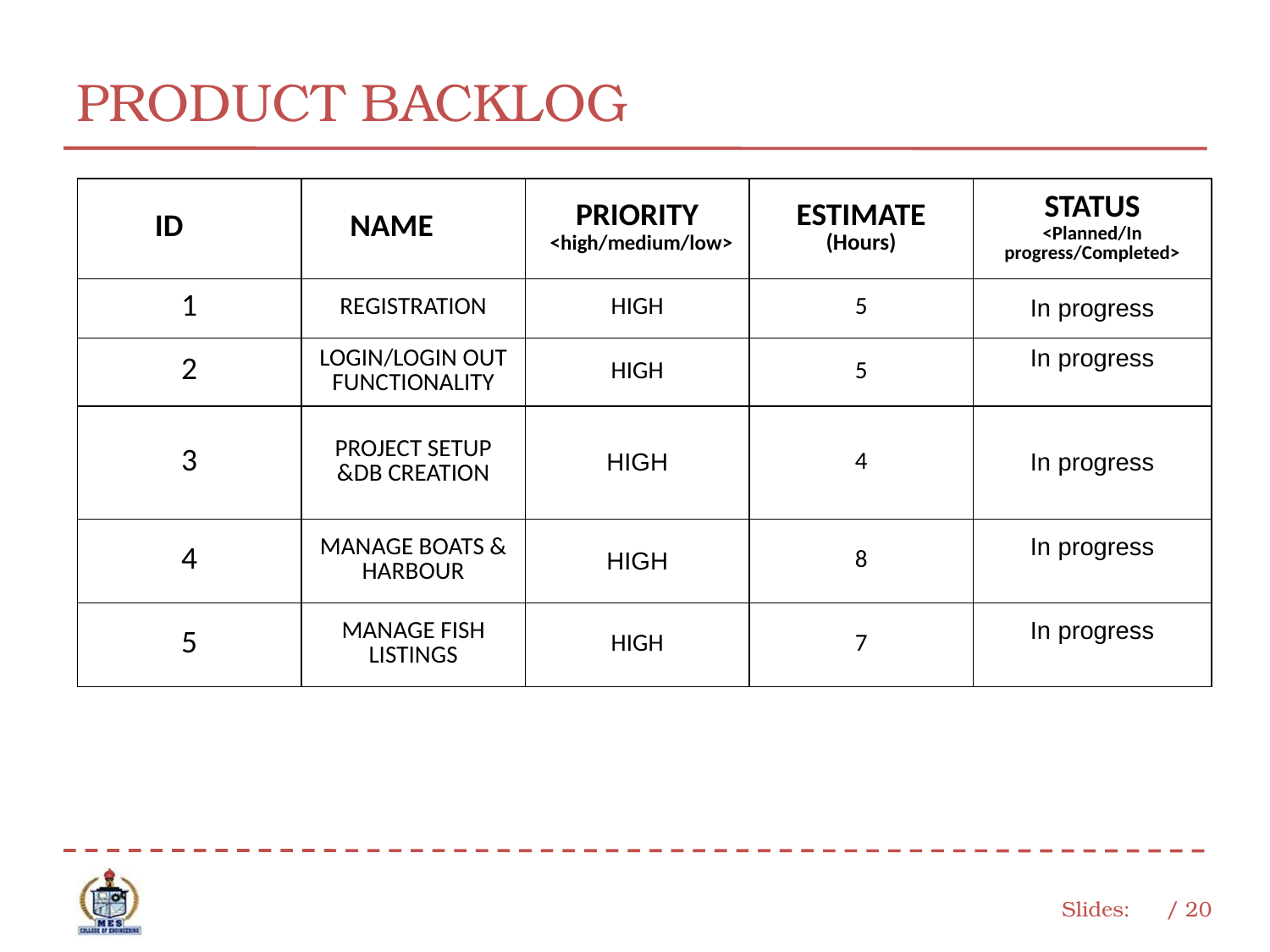

# PRODUCT BACKLOG
| ID | NAME | PRIORITY <high/medium/low> | ESTIMATE (Hours) | STATUS <Planned/In progress/Completed> |
| --- | --- | --- | --- | --- |
| 1 | REGISTRATION | HIGH | 5 | In progress |
| 2 | LOGIN/LOGIN OUT FUNCTIONALITY | HIGH | 5 | In progress |
| 3 | PROJECT SETUP &DB CREATION | HIGH | 4 | In progress |
| 4 | MANAGE BOATS & HARBOUR | HIGH | 8 | In progress |
| 5 | MANAGE FISH LISTINGS | HIGH | 7 | In progress |